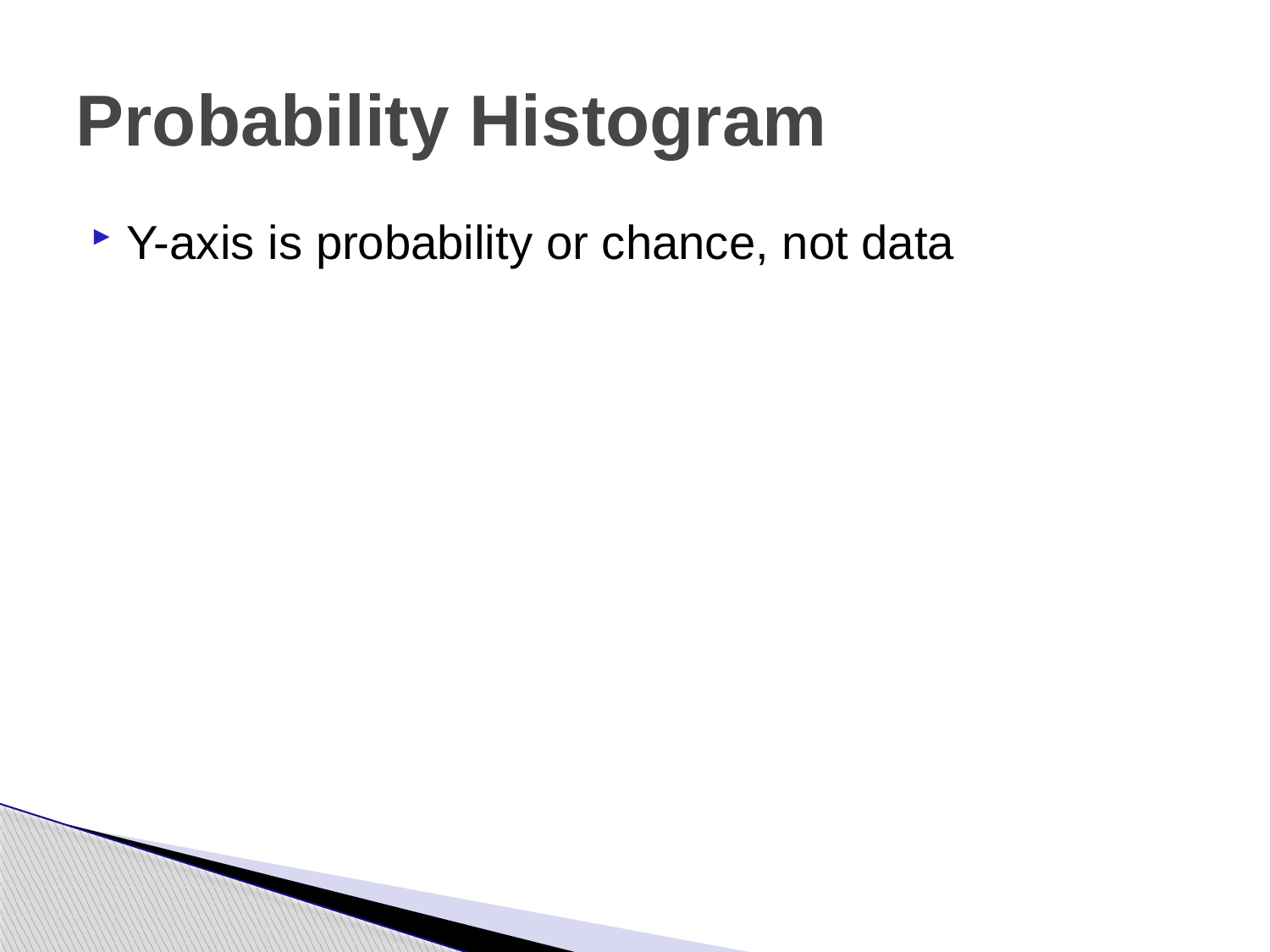

# Probability Histogram
Y-axis is probability or chance, not data